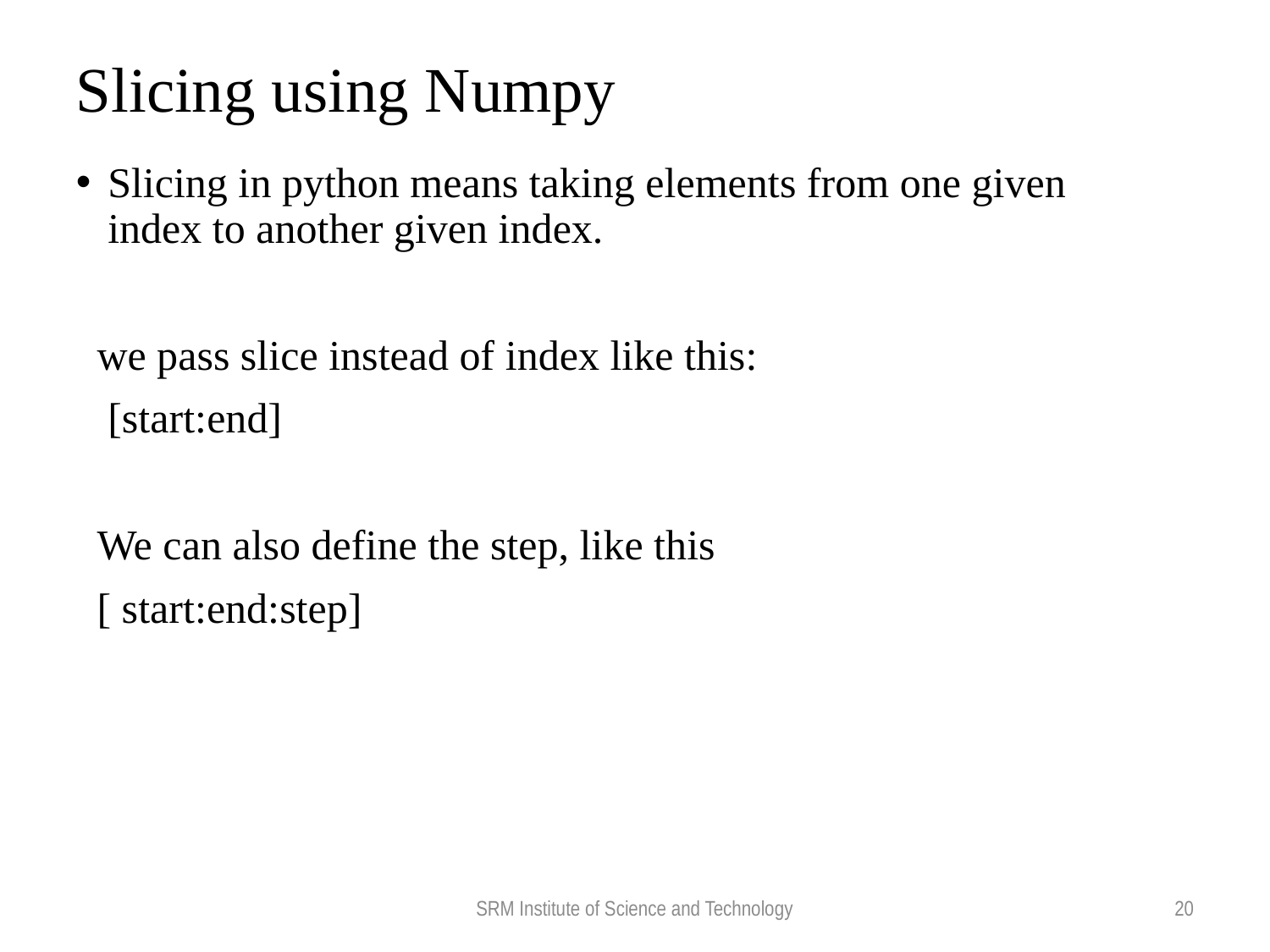

Slicing using Numpy
Slicing in python means taking elements from one given index to another given index.

  we pass slice instead of index like this:
   [start:end]

  We can also define the step, like this
  [ start:end:step]

SRM Institute of Science and Technology
20